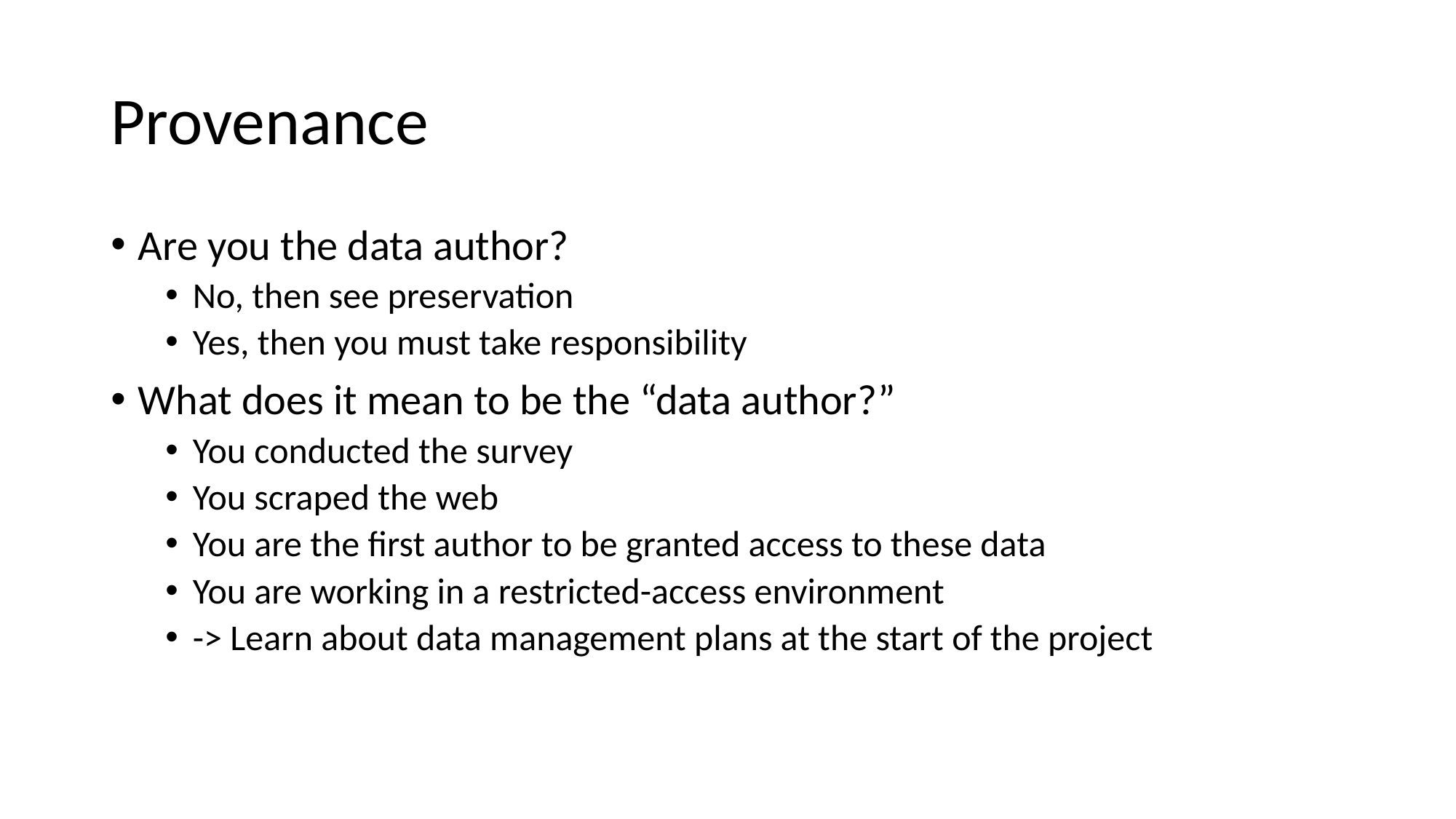

# Provenance
Are you the data author?
No, then see preservation
Yes, then you must take responsibility
What does it mean to be the “data author?”
You conducted the survey
You scraped the web
You are the first author to be granted access to these data
You are working in a restricted-access environment
-> Learn about data management plans at the start of the project